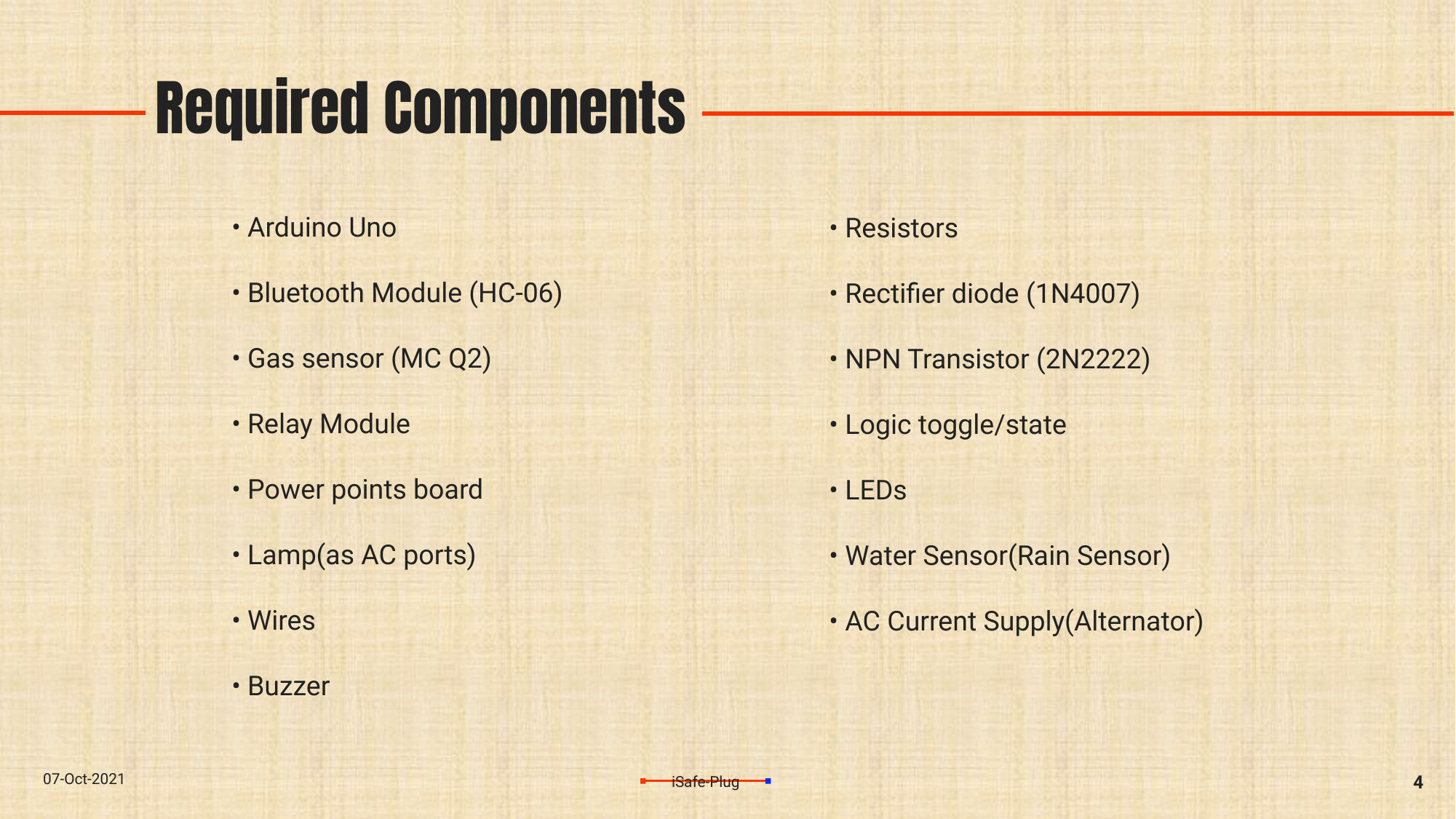

# Required Components
• Arduino Uno
• Bluetooth Module (HC-06)
• Gas sensor (MC Q2)
• Relay Module
• Power points board
• Lamp(as AC ports)
• Wires
• Buzzer

• Resistors
• Rectifier diode (1N4007)
• NPN Transistor (2N2222)
• Logic toggle/state
• LEDs
• Water Sensor(Rain Sensor)
• AC Current Supply(Alternator)

07-Oct-2021
4
iSafe-Plug